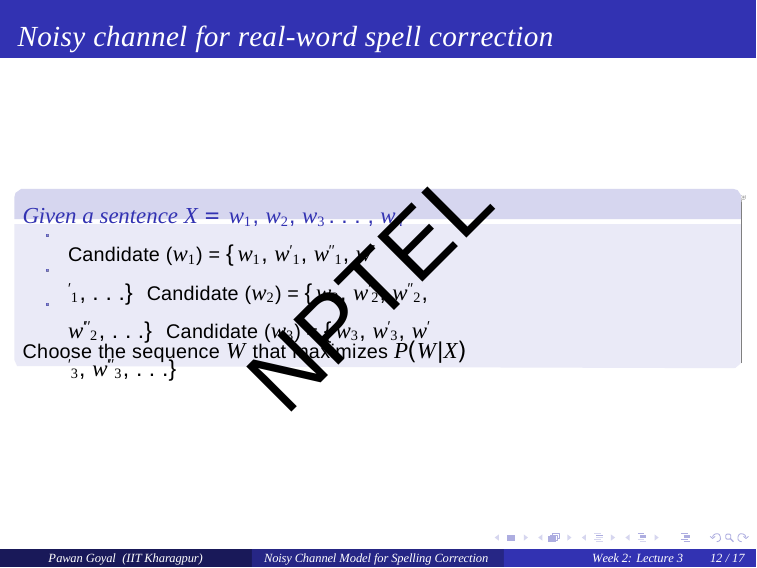

# Noisy channel for real-word spell correction

Given a sentence X = w1, w2, w3 . . . , wn Candidate (w1) = {w1, w′1, w′′1, w′′′1, . . .} Candidate (w2) = {w2, w′2, w′′2, w′′′2, . . .} Candidate (w3) = {w3, w′3, w′′3, w′′′3, . . .}

NPTEL

Choose the sequence W that maximizes P(W|X)

Pawan Goyal  (IIT Kharagpur)
Noisy Channel Model for Spelling Correction
Week 2: Lecture 3
12 / 17